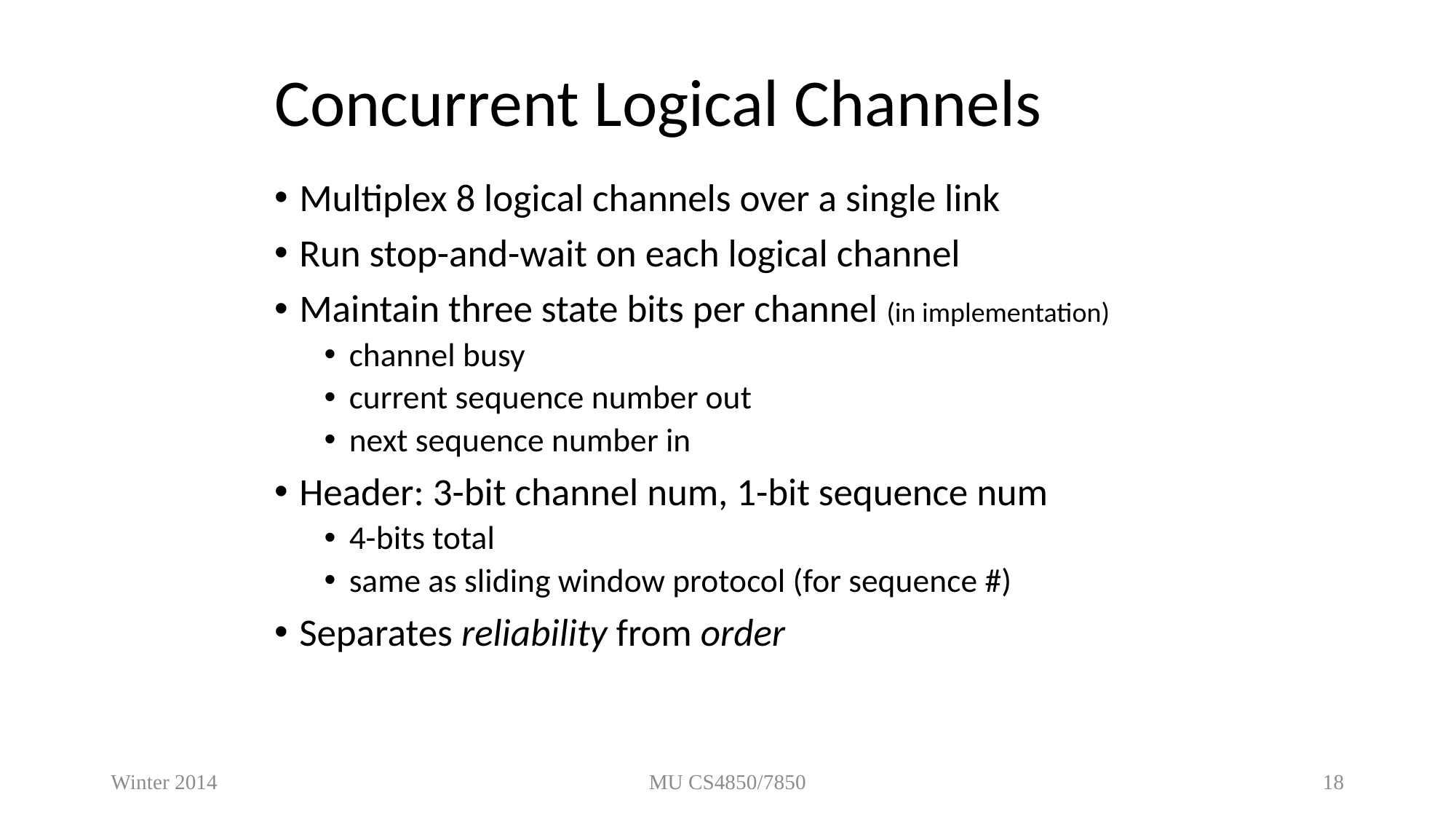

# Concurrent Logical Channels
Multiplex 8 logical channels over a single link
Run stop-and-wait on each logical channel
Maintain three state bits per channel (in implementation)
channel busy
current sequence number out
next sequence number in
Header: 3-bit channel num, 1-bit sequence num
4-bits total
same as sliding window protocol (for sequence #)
Separates reliability from order
Winter 2014
MU CS4850/7850
18